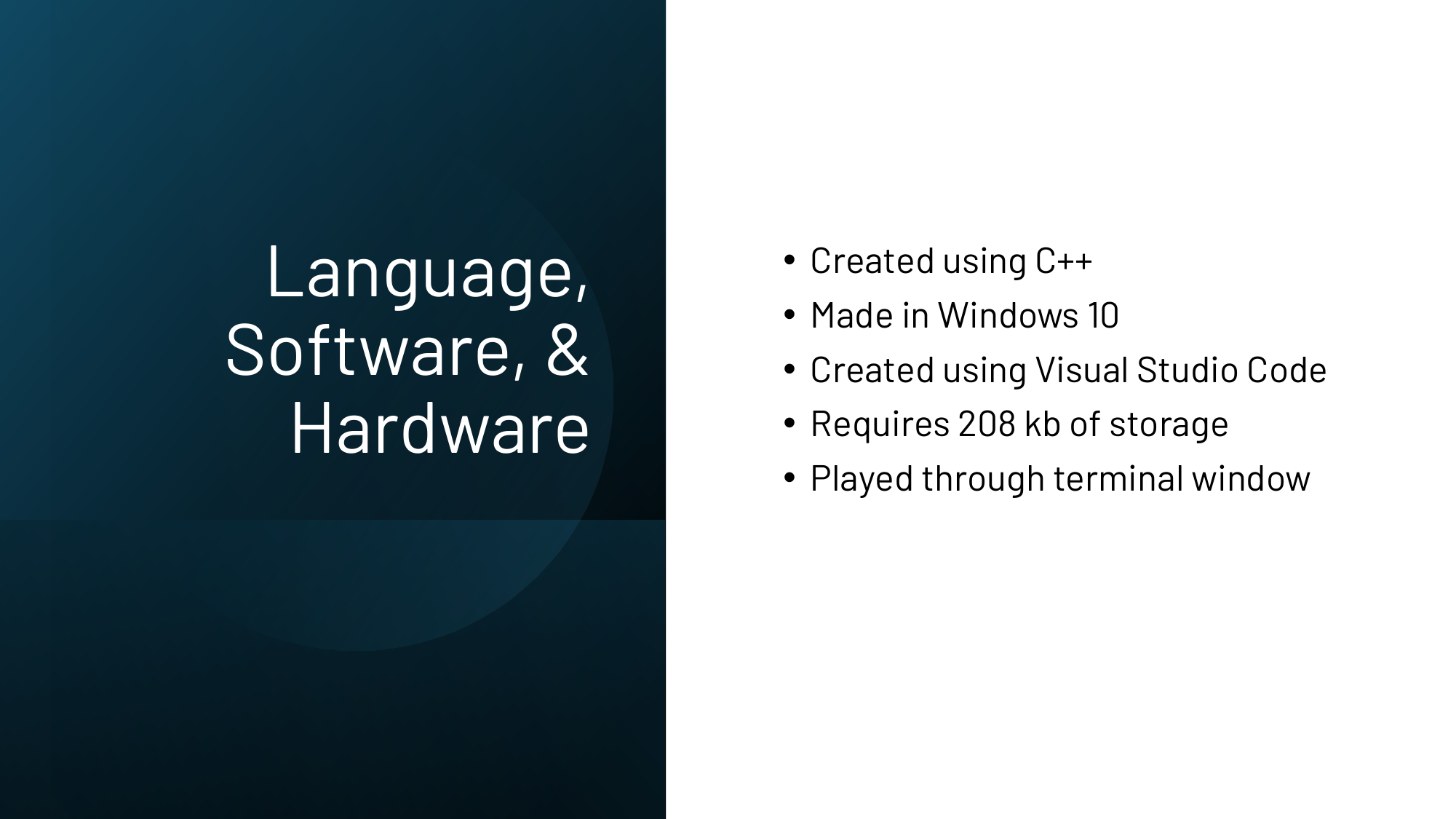

Created using C++
Made in Windows 10
Created using Visual Studio Code
Requires 208 kb of storage
Played through terminal window

# Language, Software, & Hardware